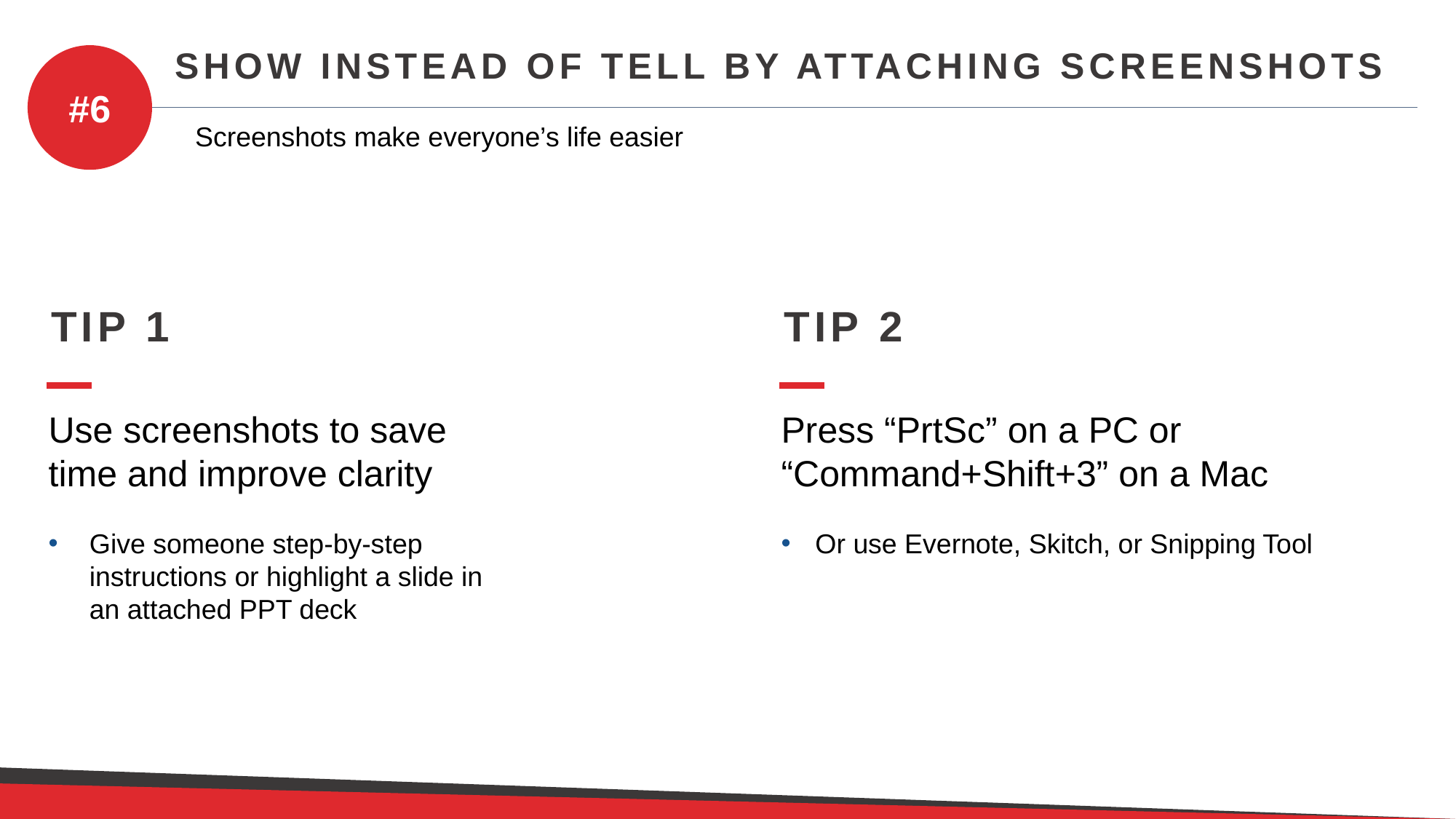

Show Instead of Tell by Attaching Screenshots
#6
Screenshots make everyone’s life easier
TIP 1
TIP 2
Use screenshots to save time and improve clarity

Give someone step-by-step instructions or highlight a slide in an attached PPT deck

Press “PrtSc” on a PC or “Command+Shift+3” on a Mac

Or use Evernote, Skitch, or Snipping Tool